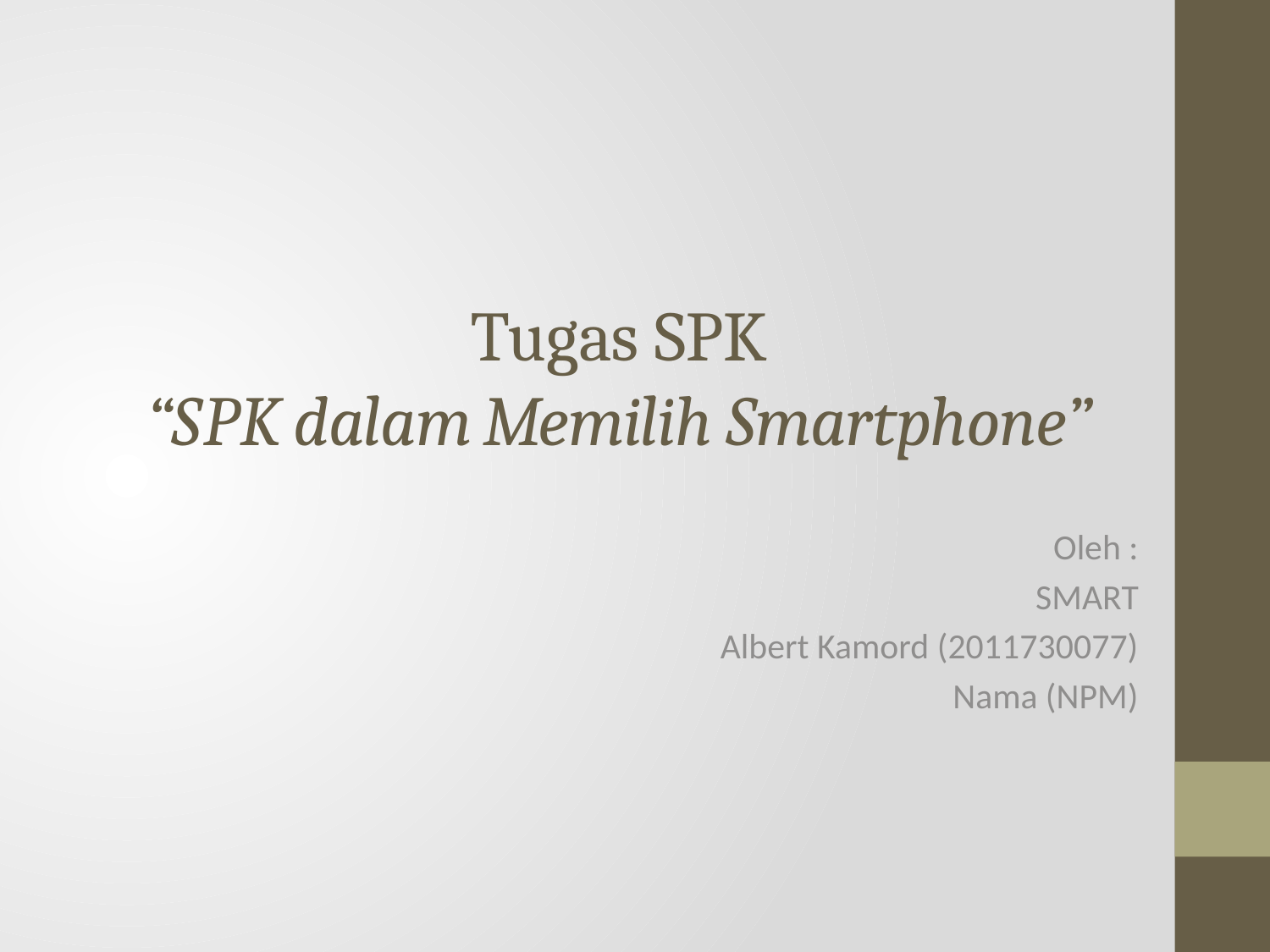

# Tugas SPK “SPK dalam Memilih Smartphone”
Oleh :
SMART
Albert Kamord (2011730077)
Nama (NPM)